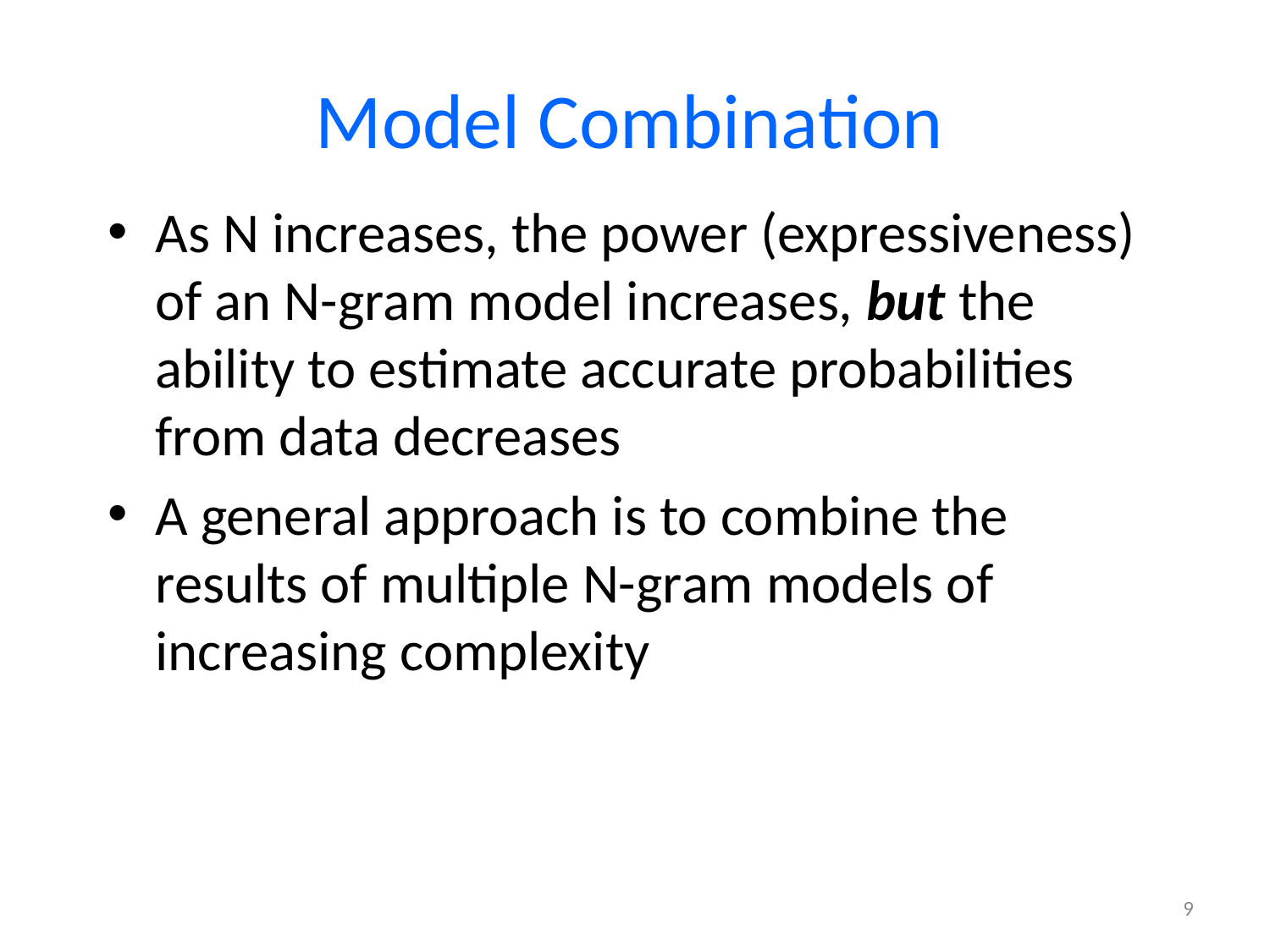

Model Combination
As N increases, the power (expressiveness) of an N-gram model increases, but the ability to estimate accurate probabilities from data decreases
A general approach is to combine the results of multiple N-gram models of increasing complexity
9